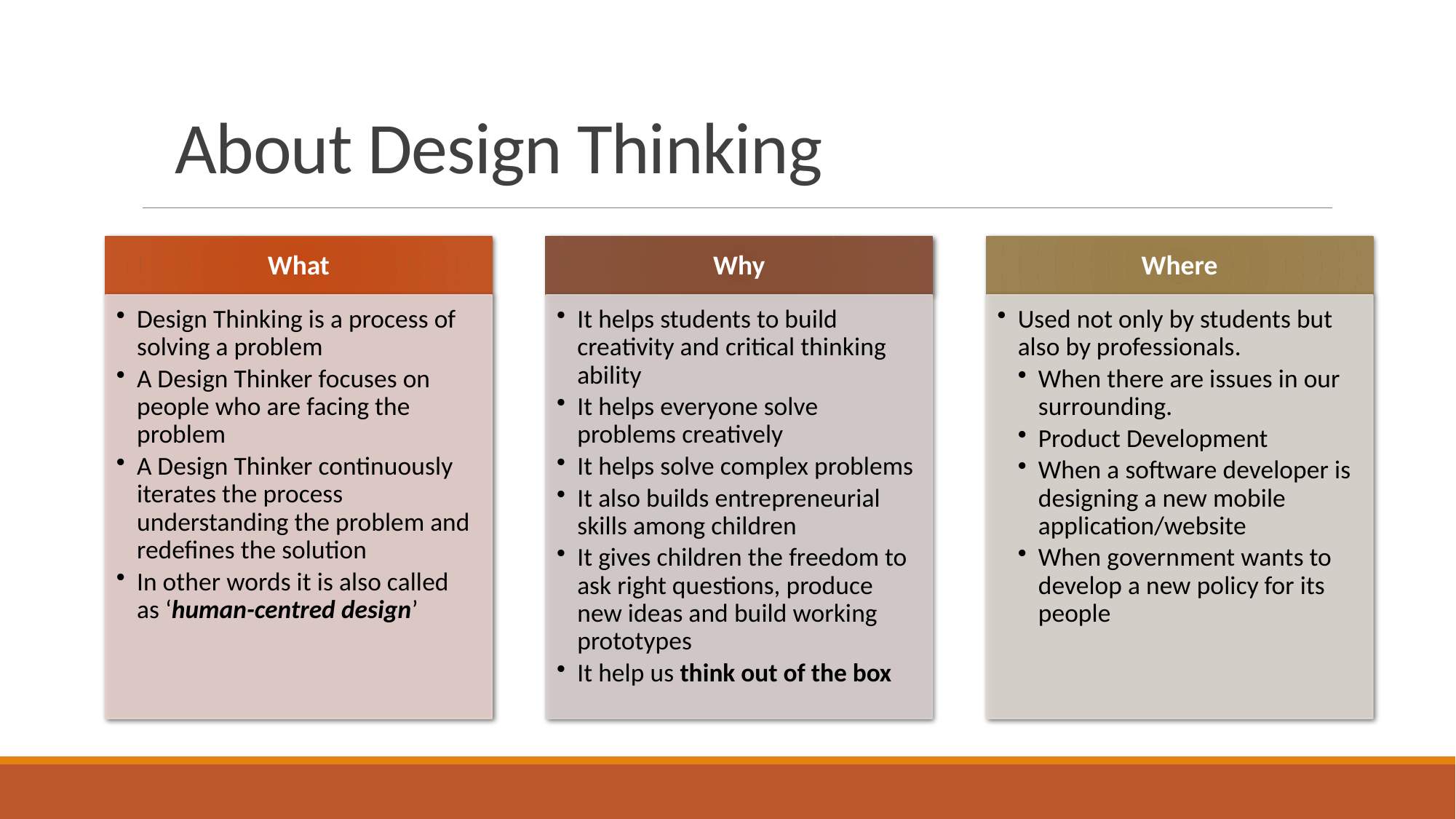

# About Design Thinking
What
Design Thinking is a process of solving a problem
A Design Thinker focuses on people who are facing the problem
A Design Thinker continuously iterates the process understanding the problem and redefines the solution
In other words it is also called as ‘human-centred design’
Why
It helps students to build creativity and critical thinking ability
It helps everyone solve problems creatively
It helps solve complex problems
It also builds entrepreneurial skills among children
It gives children the freedom to ask right questions, produce new ideas and build working prototypes
It help us think out of the box
Where
Used not only by students but also by professionals.
When there are issues in our surrounding.
Product Development
When a software developer is designing a new mobile application/website
When government wants to develop a new policy for its people